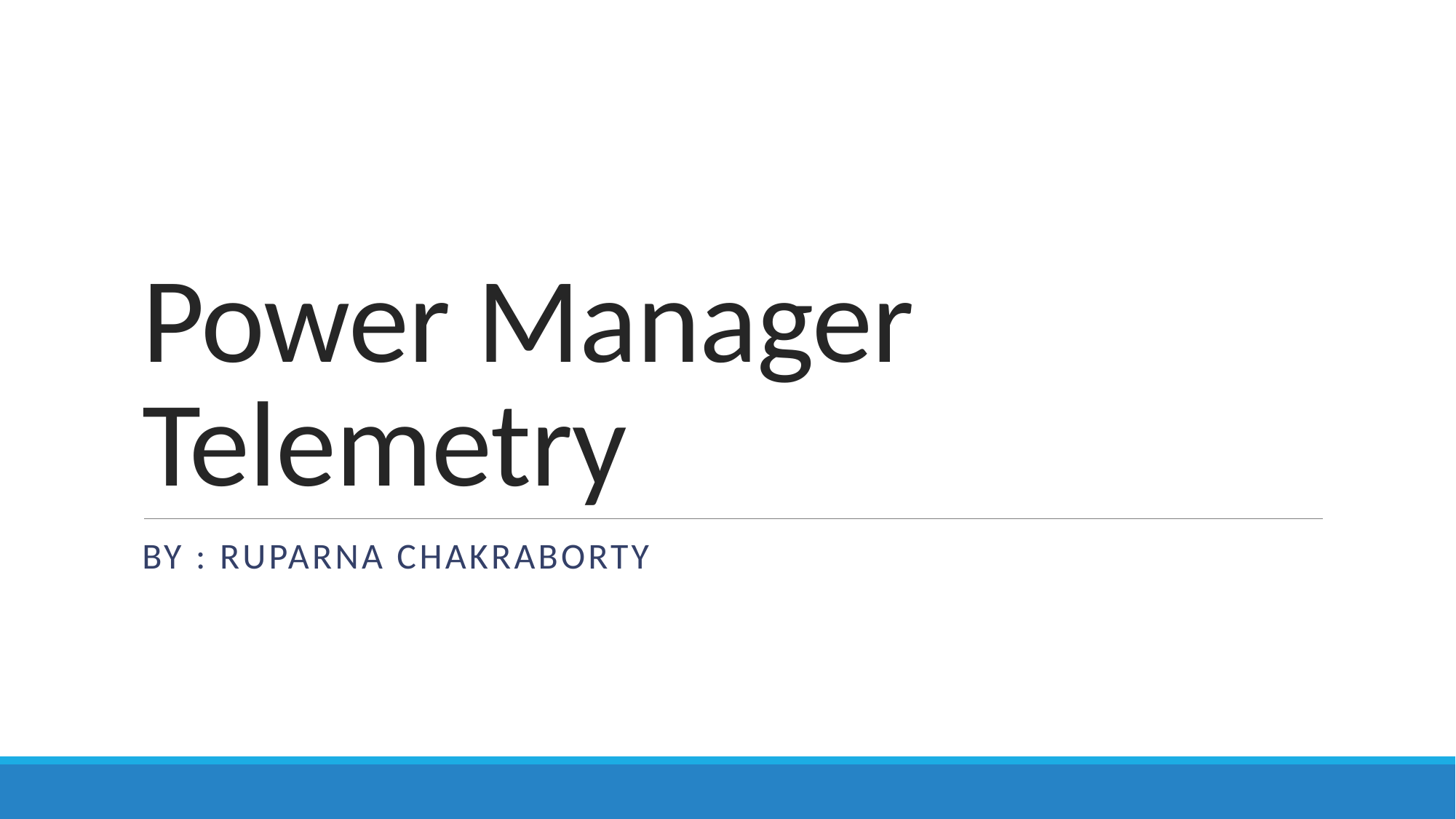

# Power Manager Telemetry
By : Ruparna chakraborty